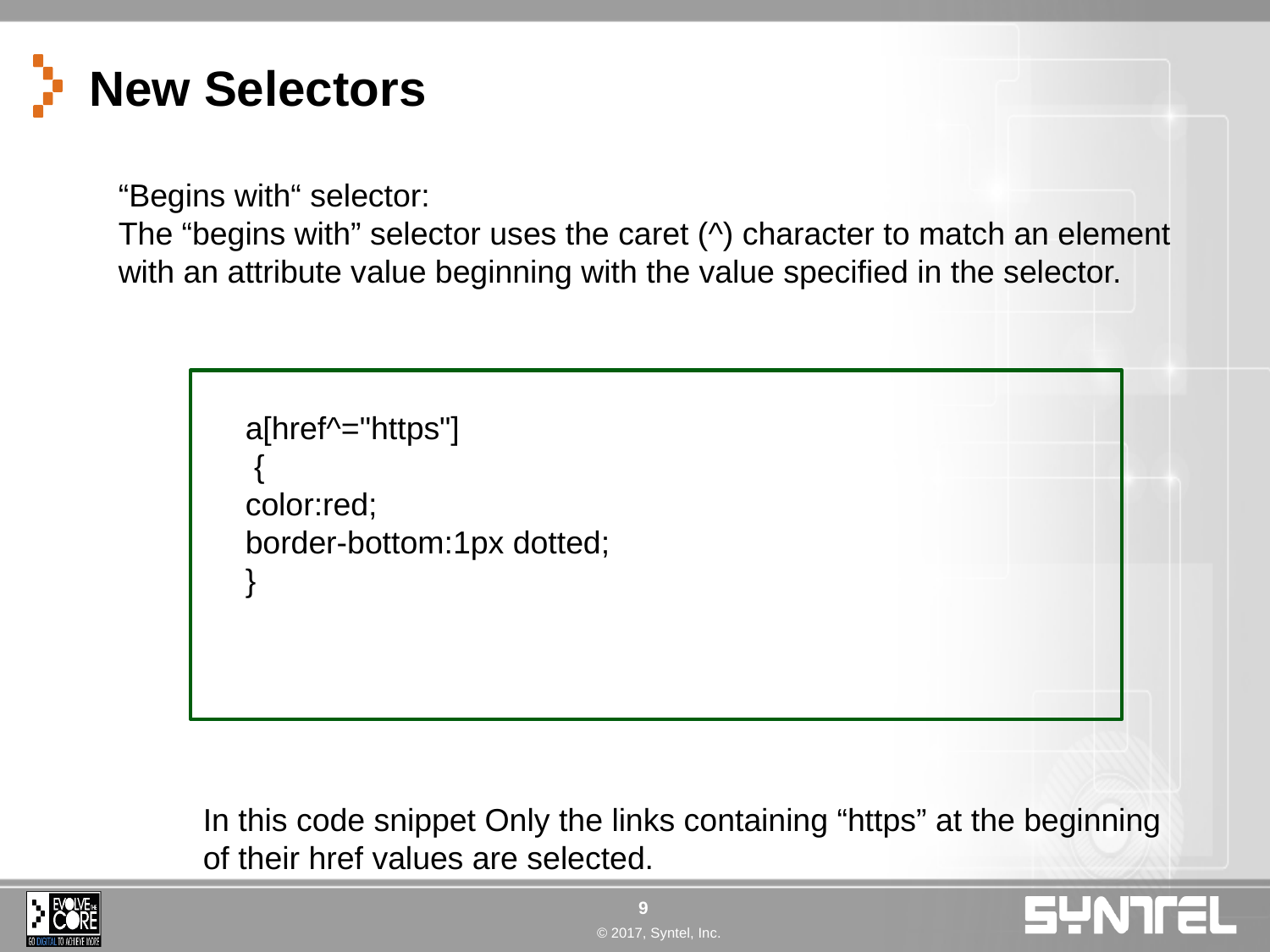

# New Selectors
“Begins with“ selector:
The “begins with” selector uses the caret (^) character to match an element with an attribute value beginning with the value specified in the selector.

a[href^="https"]
 {
color:red;
border-bottom:1px dotted;
}

In this code snippet Only the links containing “https” at the beginning of their href values are selected.